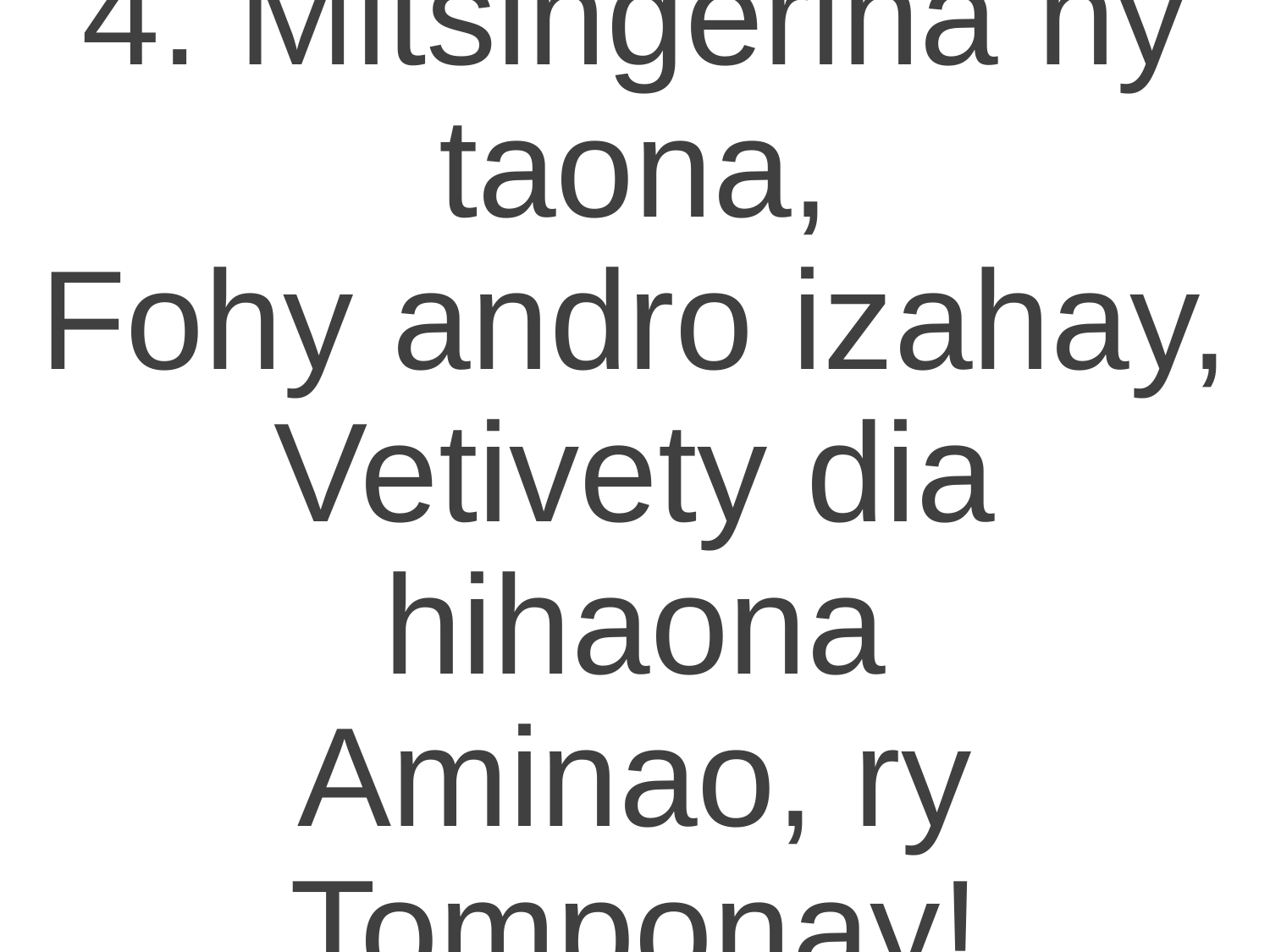

4. Mitsingerina ny taona,
Fohy andro izahay,
Vetivety dia hihaona
Aminao, ry Tomponay!